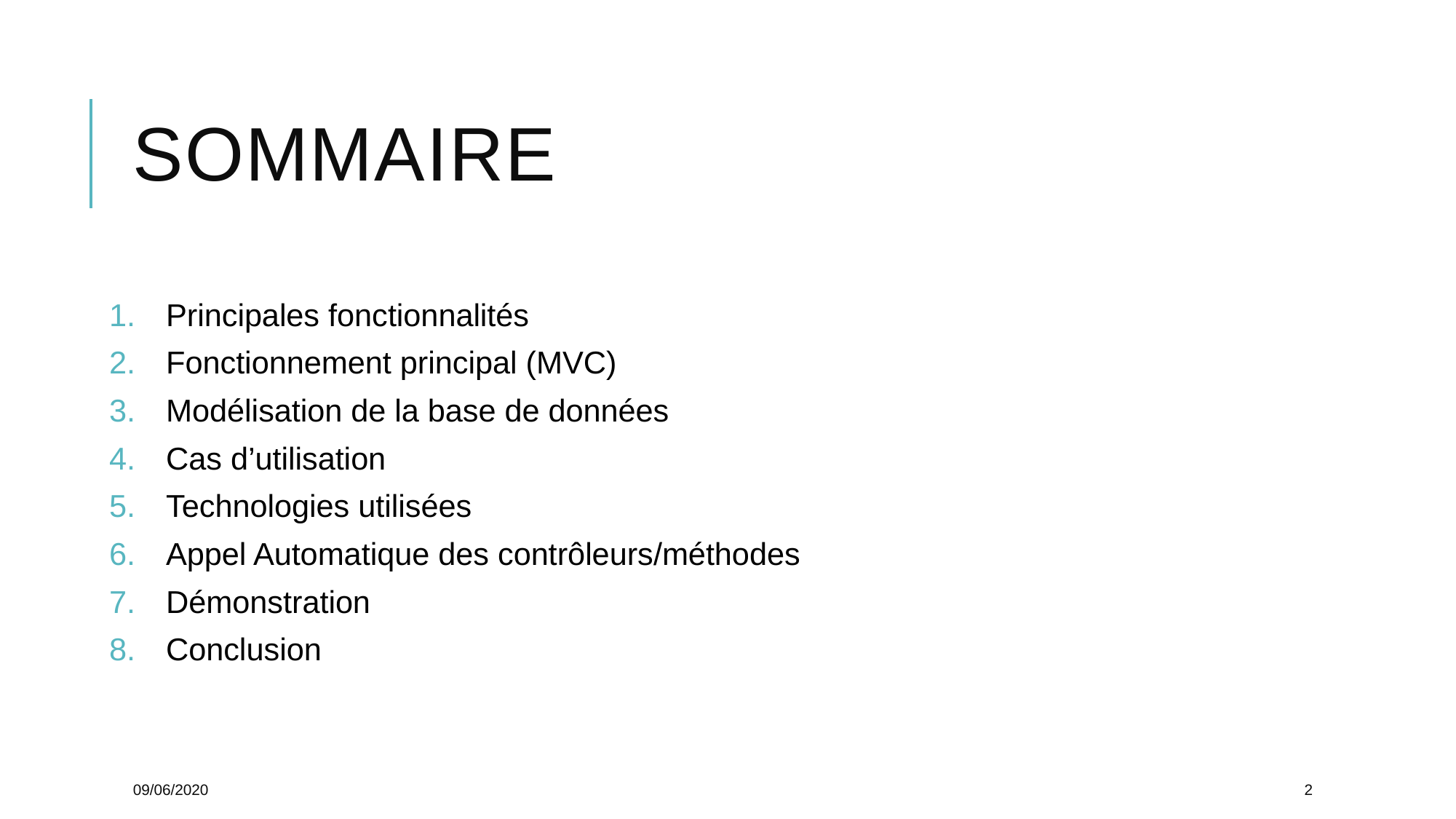

# Sommaire
Principales fonctionnalités
Fonctionnement principal (MVC)
Modélisation de la base de données
Cas d’utilisation
Technologies utilisées
Appel Automatique des contrôleurs/méthodes
Démonstration
Conclusion

09/06/2020
2